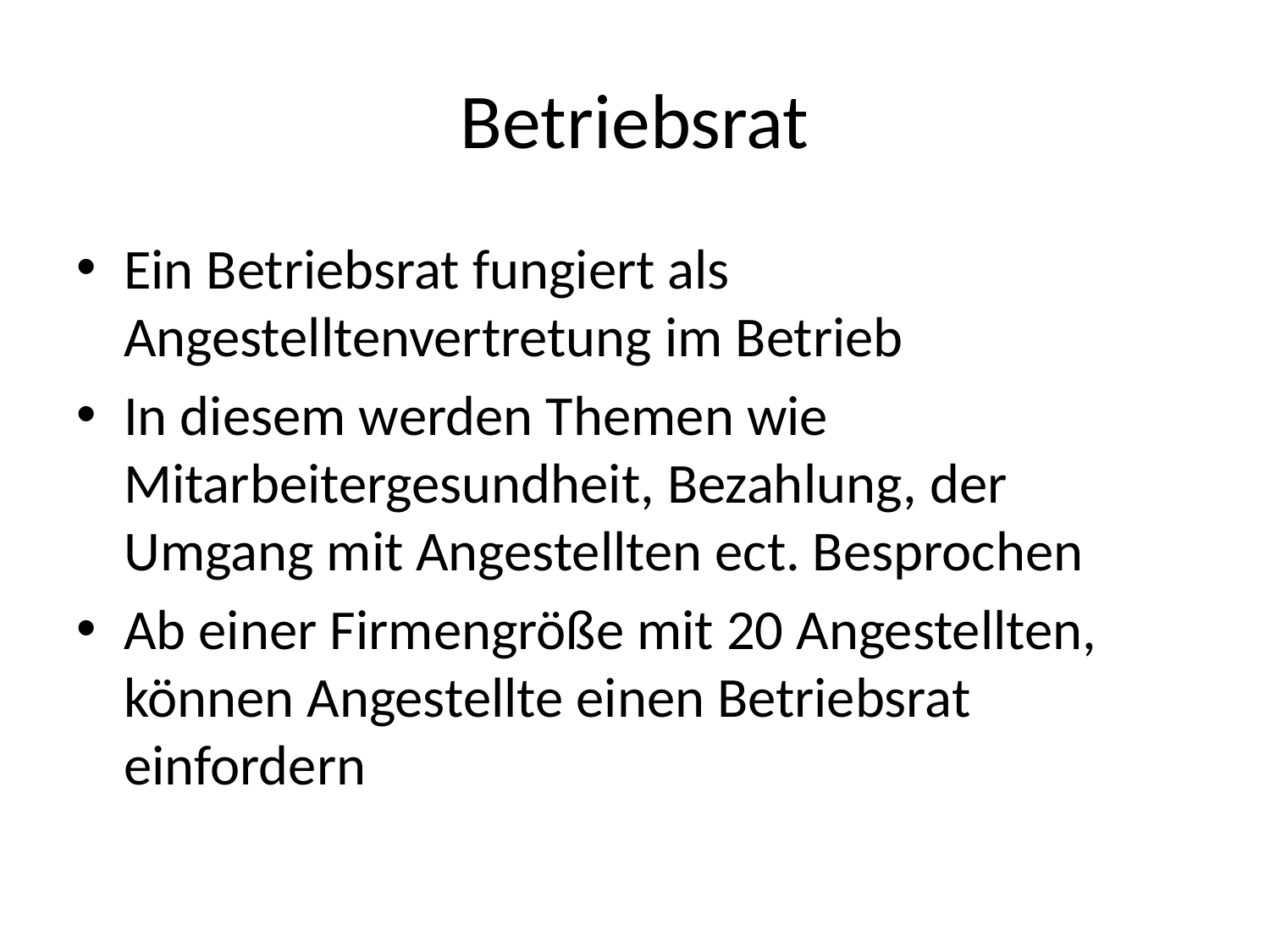

# Betriebsrat
Ein Betriebsrat fungiert als Angestelltenvertretung im Betrieb
In diesem werden Themen wie Mitarbeitergesundheit, Bezahlung, der Umgang mit Angestellten ect. Besprochen
Ab einer Firmengröße mit 20 Angestellten, können Angestellte einen Betriebsrat einfordern